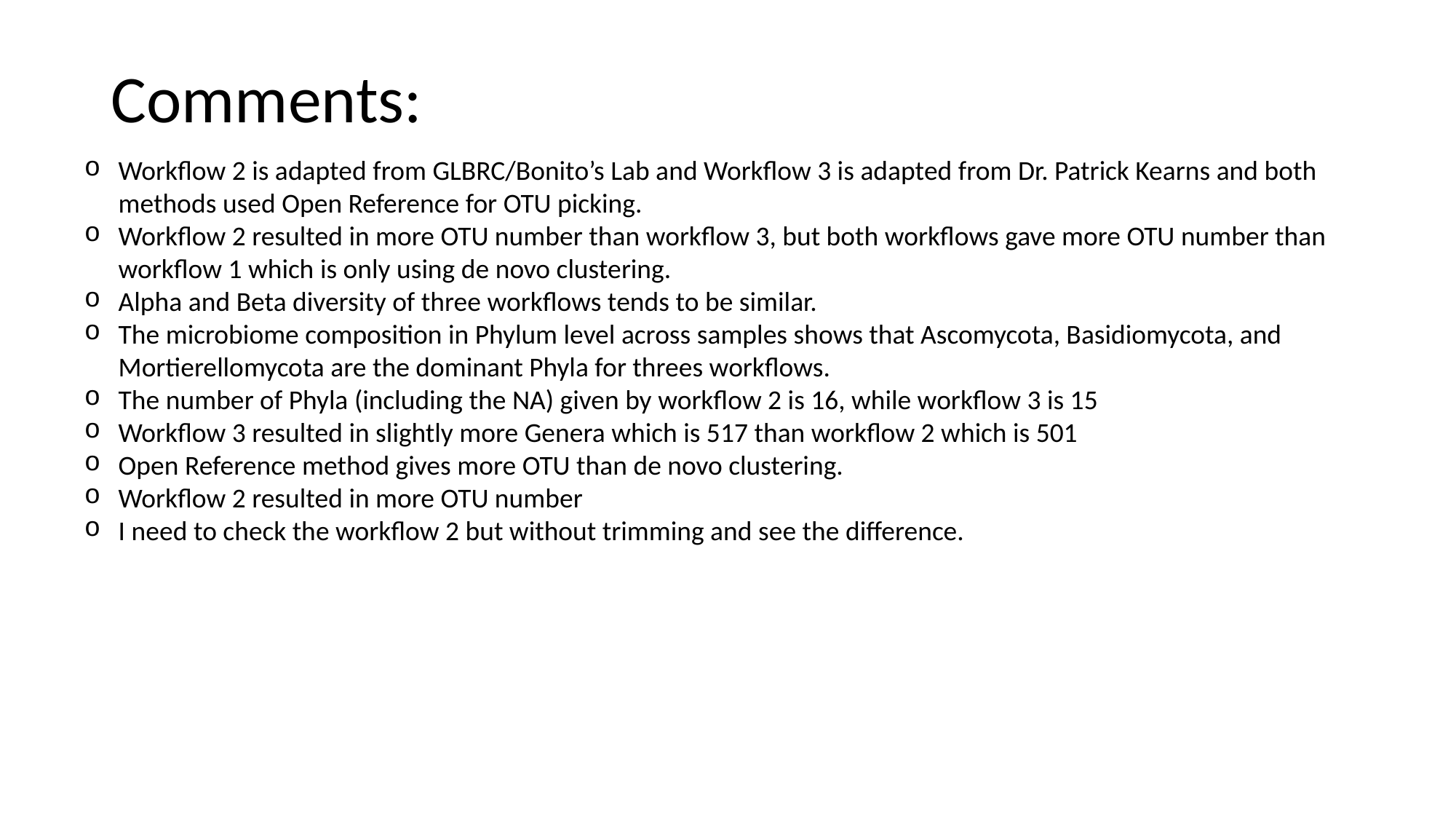

# Comments:
Workflow 2 is adapted from GLBRC/Bonito’s Lab and Workflow 3 is adapted from Dr. Patrick Kearns and both methods used Open Reference for OTU picking.
Workflow 2 resulted in more OTU number than workflow 3, but both workflows gave more OTU number than workflow 1 which is only using de novo clustering.
Alpha and Beta diversity of three workflows tends to be similar.
The microbiome composition in Phylum level across samples shows that Ascomycota, Basidiomycota, and Mortierellomycota are the dominant Phyla for threes workflows.
The number of Phyla (including the NA) given by workflow 2 is 16, while workflow 3 is 15
Workflow 3 resulted in slightly more Genera which is 517 than workflow 2 which is 501
Open Reference method gives more OTU than de novo clustering.
Workflow 2 resulted in more OTU number
I need to check the workflow 2 but without trimming and see the difference.